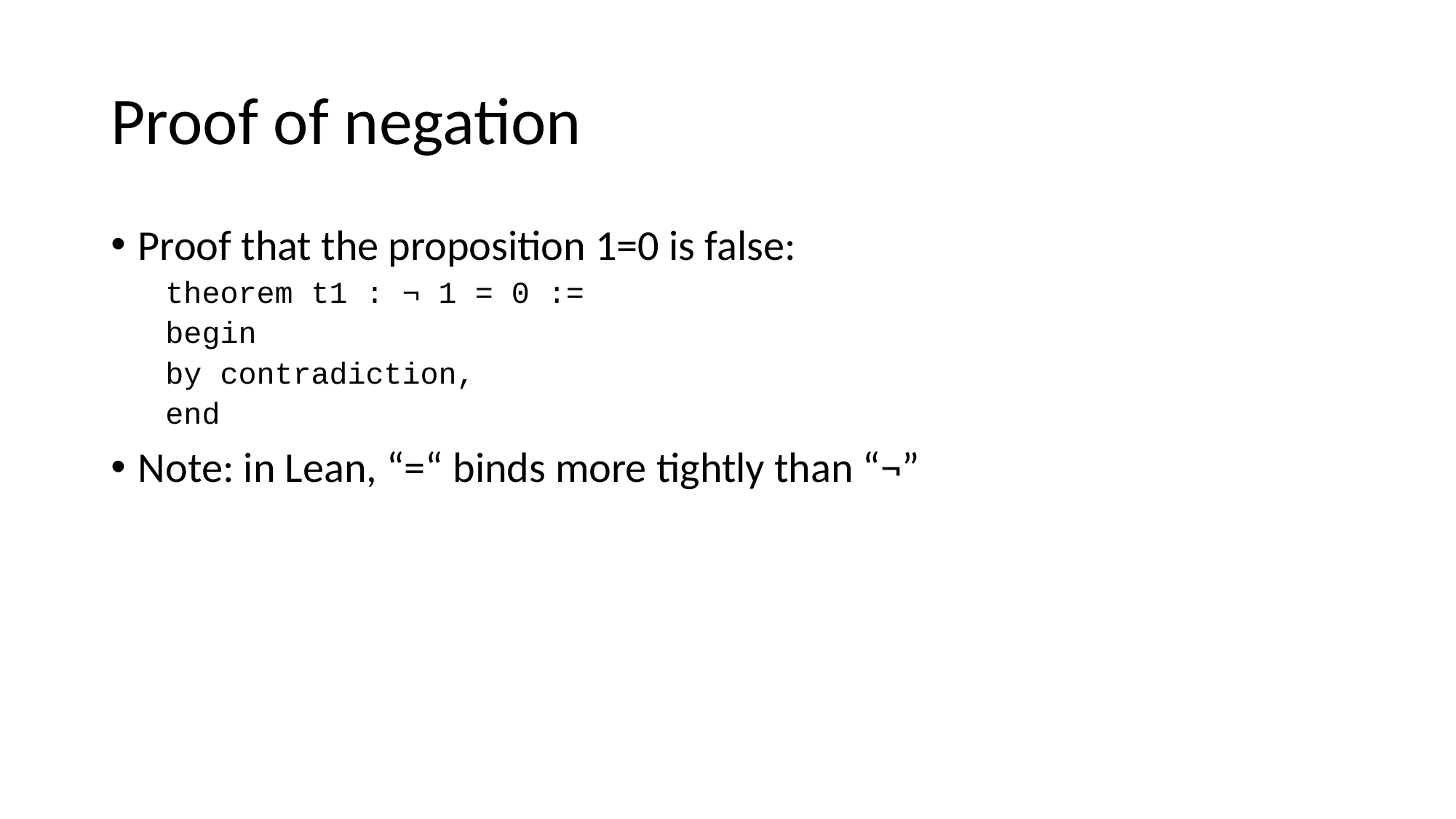

# Proof of negation
Proof that the proposition 1=0 is false:
theorem t1 : ¬ 1 = 0 :=
begin
by contradiction,
end
Note: in Lean, “=“ binds more tightly than “¬”